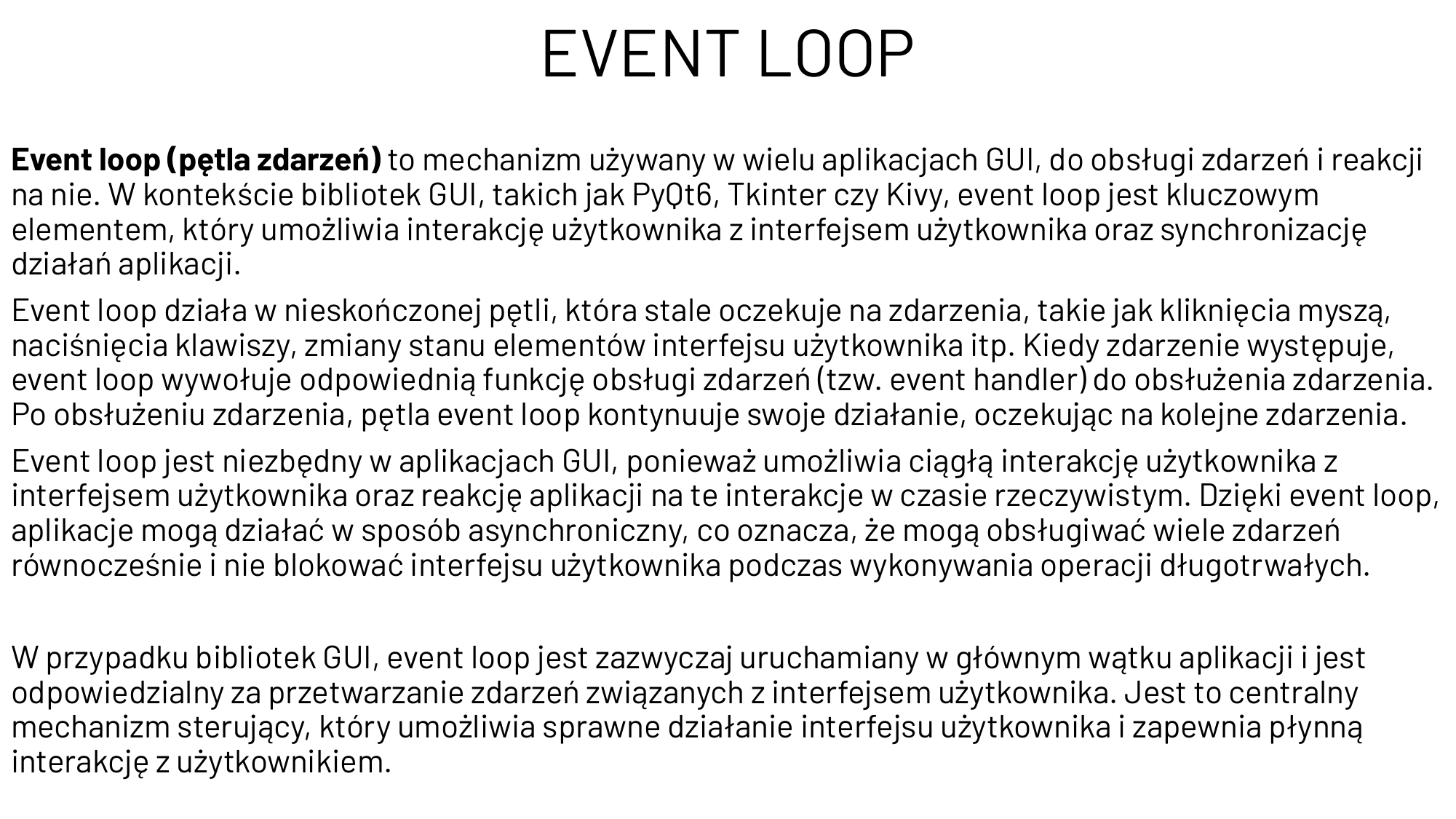

# EVENT LOOP
Event loop (pętla zdarzeń) to mechanizm używany w wielu aplikacjach GUI, do obsługi zdarzeń i reakcji na nie. W kontekście bibliotek GUI, takich jak PyQt6, Tkinter czy Kivy, event loop jest kluczowym elementem, który umożliwia interakcję użytkownika z interfejsem użytkownika oraz synchronizację działań aplikacji.
Event loop działa w nieskończonej pętli, która stale oczekuje na zdarzenia, takie jak kliknięcia myszą, naciśnięcia klawiszy, zmiany stanu elementów interfejsu użytkownika itp. Kiedy zdarzenie występuje, event loop wywołuje odpowiednią funkcję obsługi zdarzeń (tzw. event handler) do obsłużenia zdarzenia. Po obsłużeniu zdarzenia, pętla event loop kontynuuje swoje działanie, oczekując na kolejne zdarzenia.
Event loop jest niezbędny w aplikacjach GUI, ponieważ umożliwia ciągłą interakcję użytkownika z interfejsem użytkownika oraz reakcję aplikacji na te interakcje w czasie rzeczywistym. Dzięki event loop, aplikacje mogą działać w sposób asynchroniczny, co oznacza, że mogą obsługiwać wiele zdarzeń równocześnie i nie blokować interfejsu użytkownika podczas wykonywania operacji długotrwałych.

W przypadku bibliotek GUI, event loop jest zazwyczaj uruchamiany w głównym wątku aplikacji i jest odpowiedzialny za przetwarzanie zdarzeń związanych z interfejsem użytkownika. Jest to centralny mechanizm sterujący, który umożliwia sprawne działanie interfejsu użytkownika i zapewnia płynną interakcję z użytkownikiem.